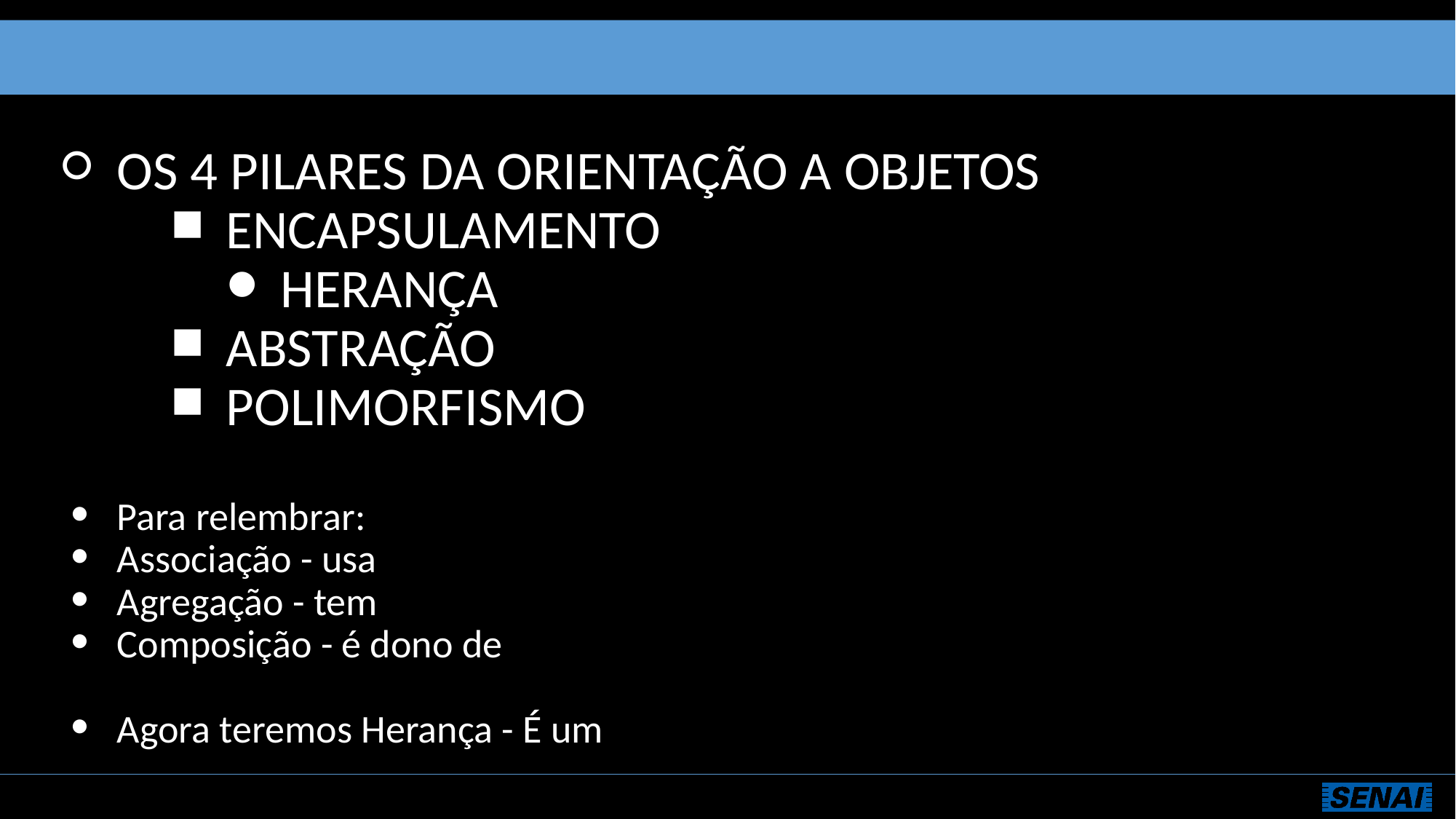

OS 4 PILARES DA ORIENTAÇÃO A OBJETOS
ENCAPSULAMENTO
HERANÇA
ABSTRAÇÃO
POLIMORFISMO

Para relembrar:
Associação - usa
Agregação - tem
Composição - é dono de

Agora teremos Herança - É um